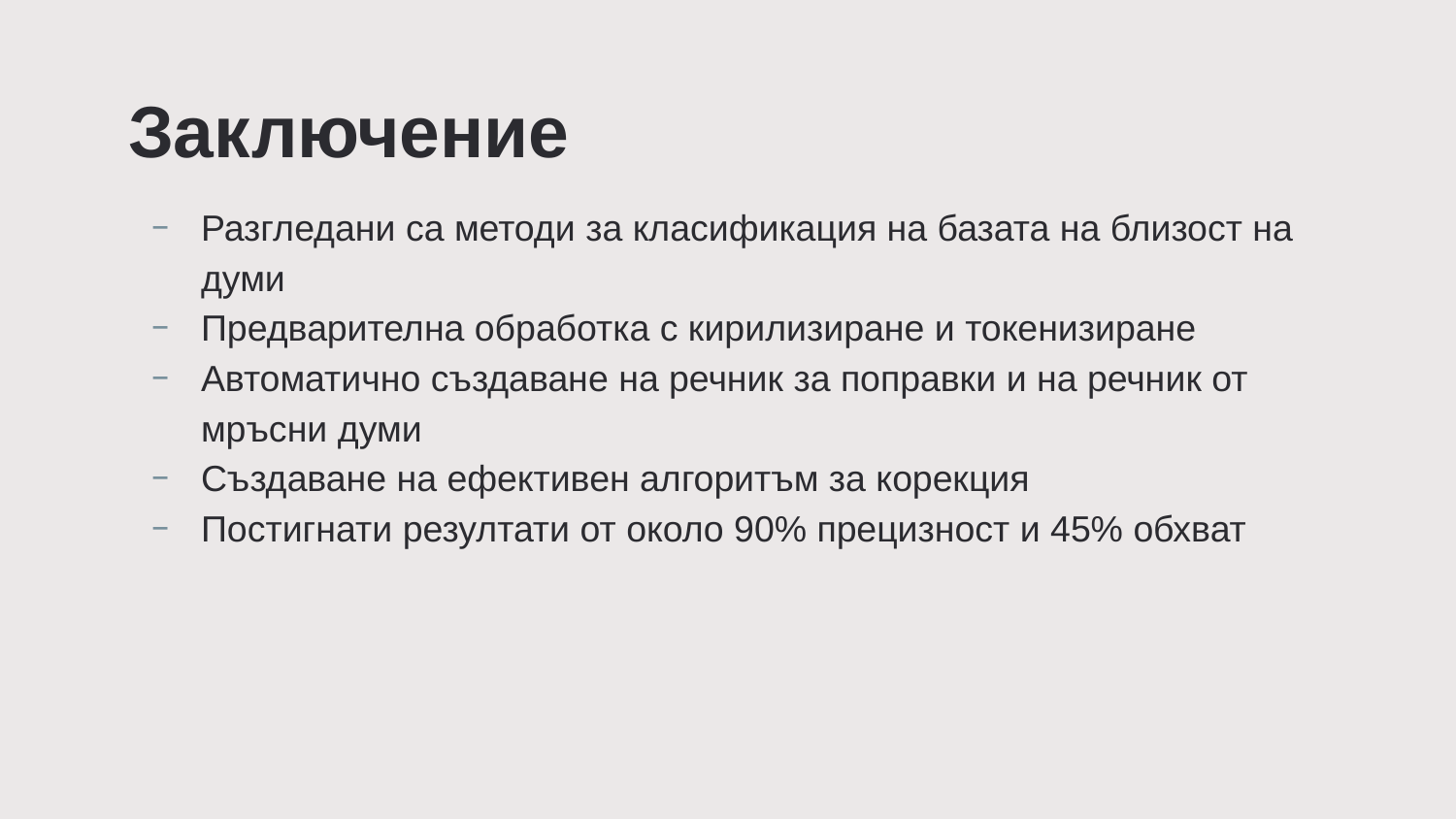

# Заключение
Разгледани са методи за класификация на базата на близост на думи
Предварителна обработка с кирилизиране и токенизиране
Автоматично създаване на речник за поправки и на речник от мръсни думи
Създаване на ефективен алгоритъм за корекция
Постигнати резултати от около 90% прецизност и 45% обхват